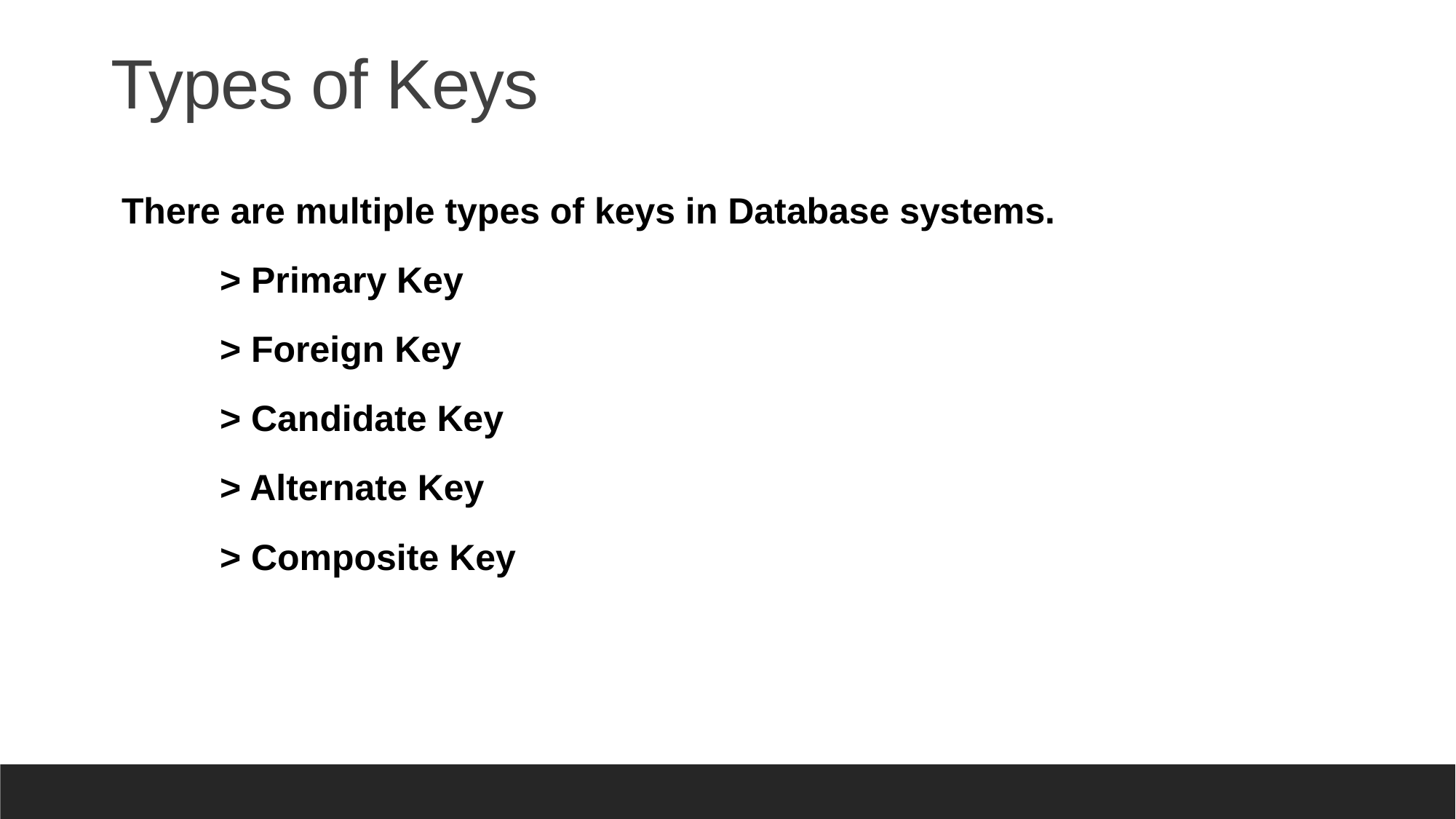

Types of Keys
There are multiple types of keys in Database systems.
	> Primary Key
	> Foreign Key
	> Candidate Key
	> Alternate Key
	> Composite Key